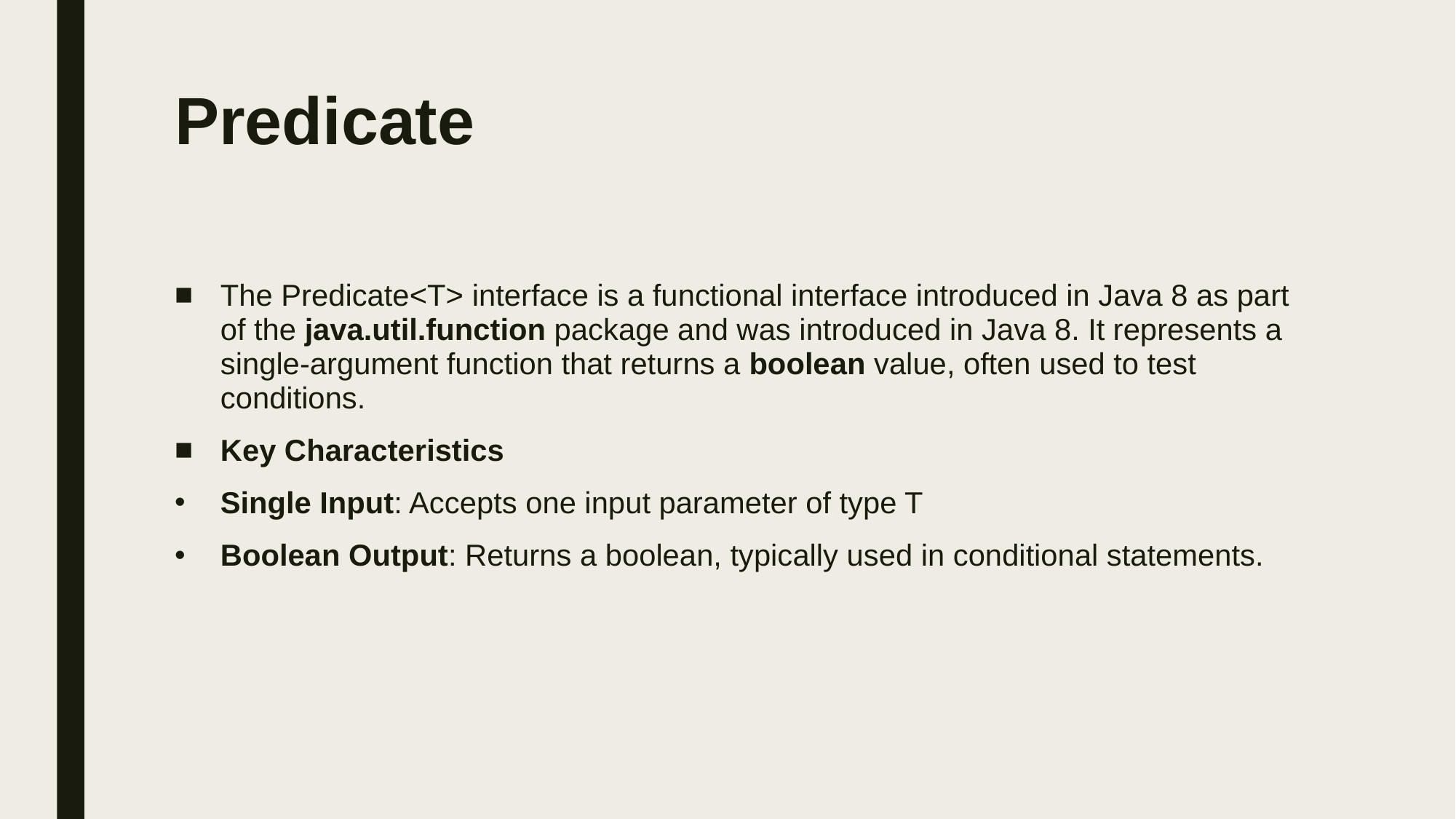

# Predicate
The Predicate<T> interface is a functional interface introduced in Java 8 as part of the java.util.function package and was introduced in Java 8. It represents a single-argument function that returns a boolean value, often used to test conditions.
Key Characteristics
Single Input: Accepts one input parameter of type T
Boolean Output: Returns a boolean, typically used in conditional statements.